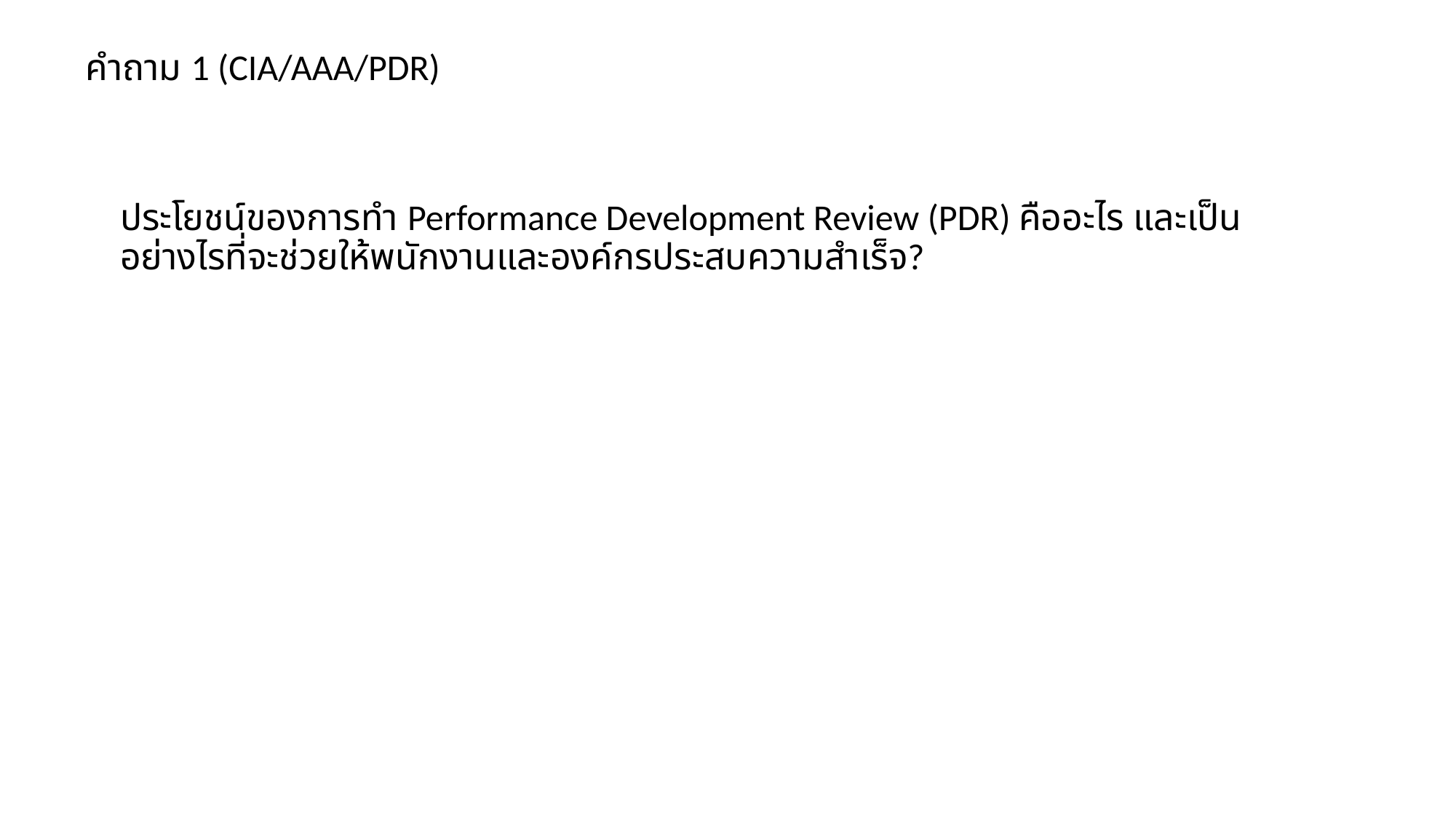

คำถาม 1 (CIA/AAA/PDR)
ประโยชน์ของการทำ Performance Development Review (PDR) คืออะไร และเป็นอย่างไรที่จะช่วยให้พนักงานและองค์กรประสบความสำเร็จ?